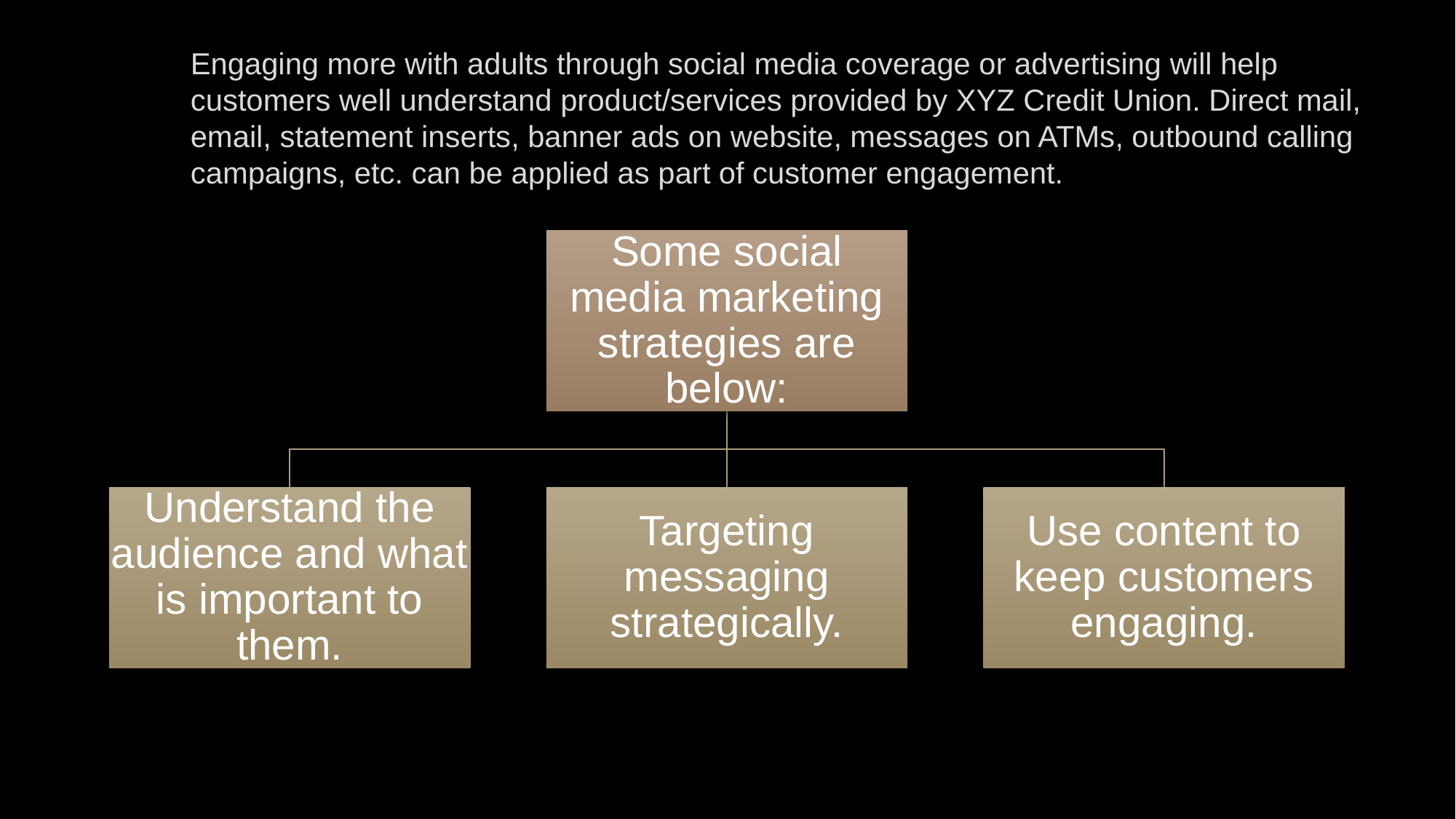

Engaging more with adults through social media coverage or advertising will help customers well understand product/services provided by XYZ Credit Union. Direct mail, email, statement inserts, banner ads on website, messages on ATMs, outbound calling campaigns, etc. can be applied as part of customer engagement.
Some social media marketing strategies are below:
Understand the audience and what is important to them.
Targeting messaging strategically.
Use content to keep customers engaging.